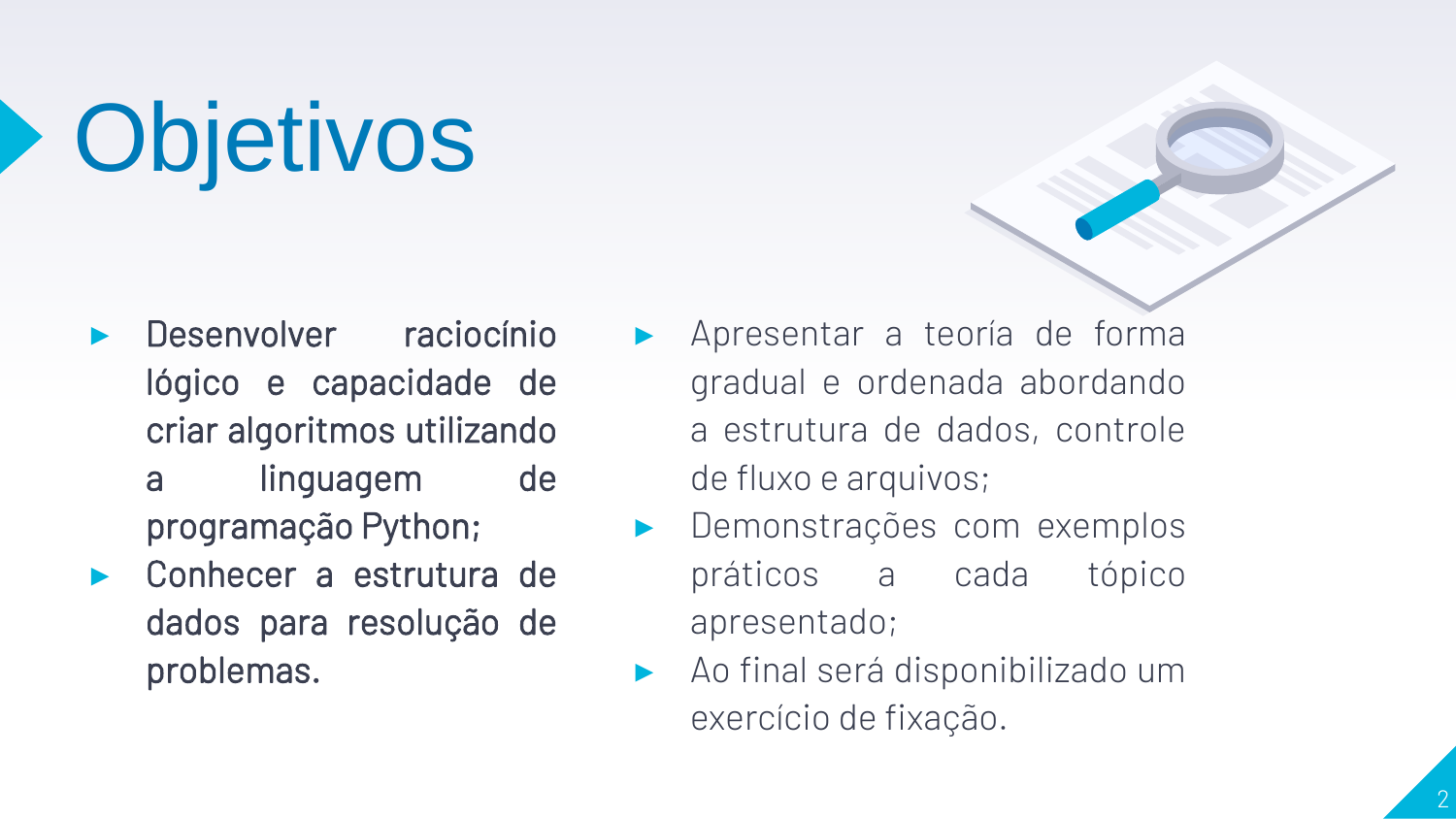

# Objetivos
Desenvolver raciocínio lógico e capacidade de criar algoritmos utilizando a linguagem de programação Python;
Conhecer a estrutura de dados para resolução de problemas.
Apresentar a teoría de forma gradual e ordenada abordando a estrutura de dados, controle de fluxo e arquivos;
Demonstrações com exemplos práticos a cada tópico apresentado;
Ao final será disponibilizado um exercício de fixação.

2